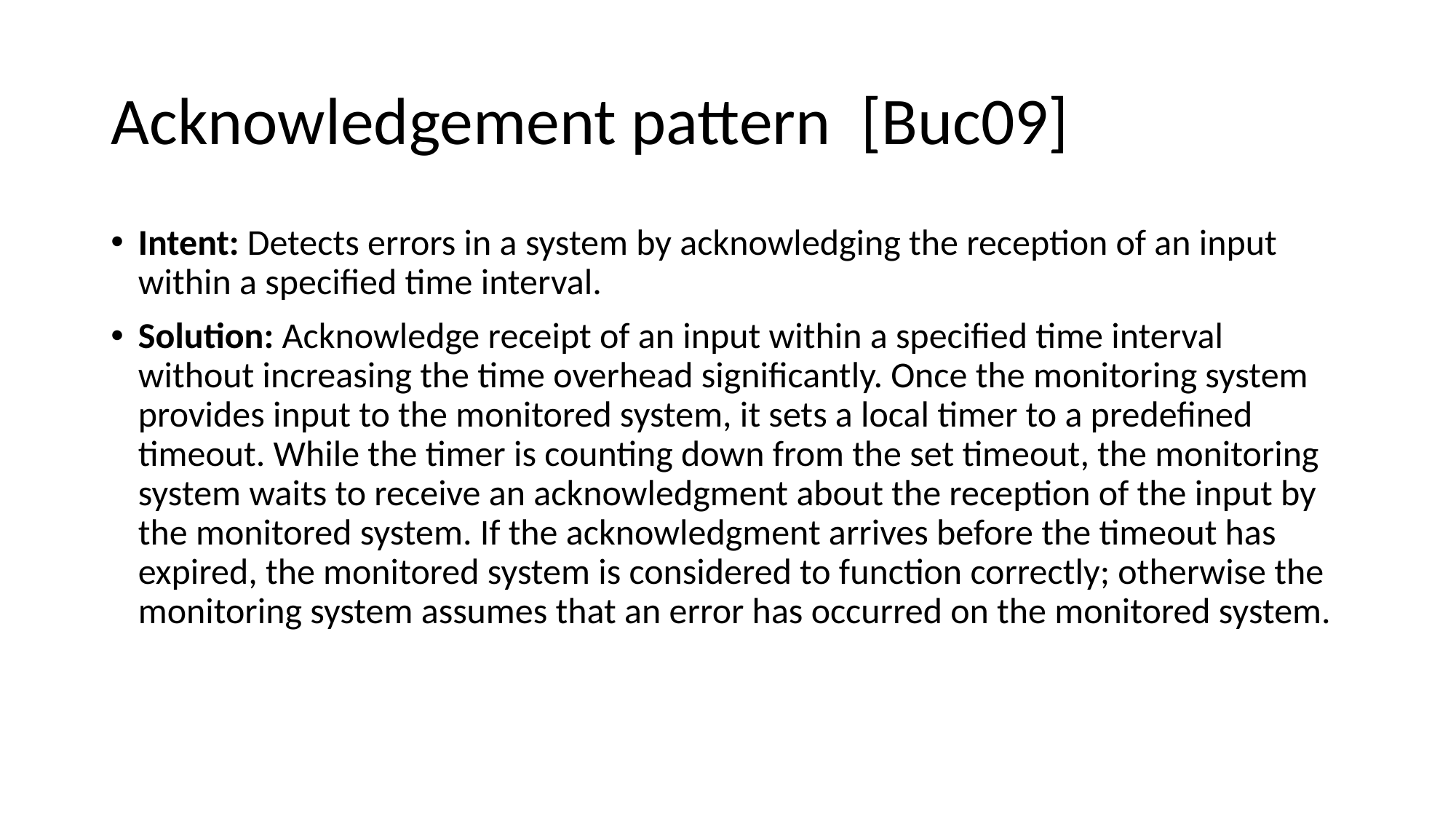

# Acknowledgement pattern  [Buc09]
Intent: Detects errors in a system by acknowledging the reception of an input within a specified time interval.
Solution: Acknowledge receipt of an input within a specified time interval without increasing the time overhead significantly. Once the monitoring system provides input to the monitored system, it sets a local timer to a predefined timeout. While the timer is counting down from the set timeout, the monitoring system waits to receive an acknowledgment about the reception of the input by the monitored system. If the acknowledgment arrives before the timeout has expired, the monitored system is considered to function correctly; otherwise the monitoring system assumes that an error has occurred on the monitored system.